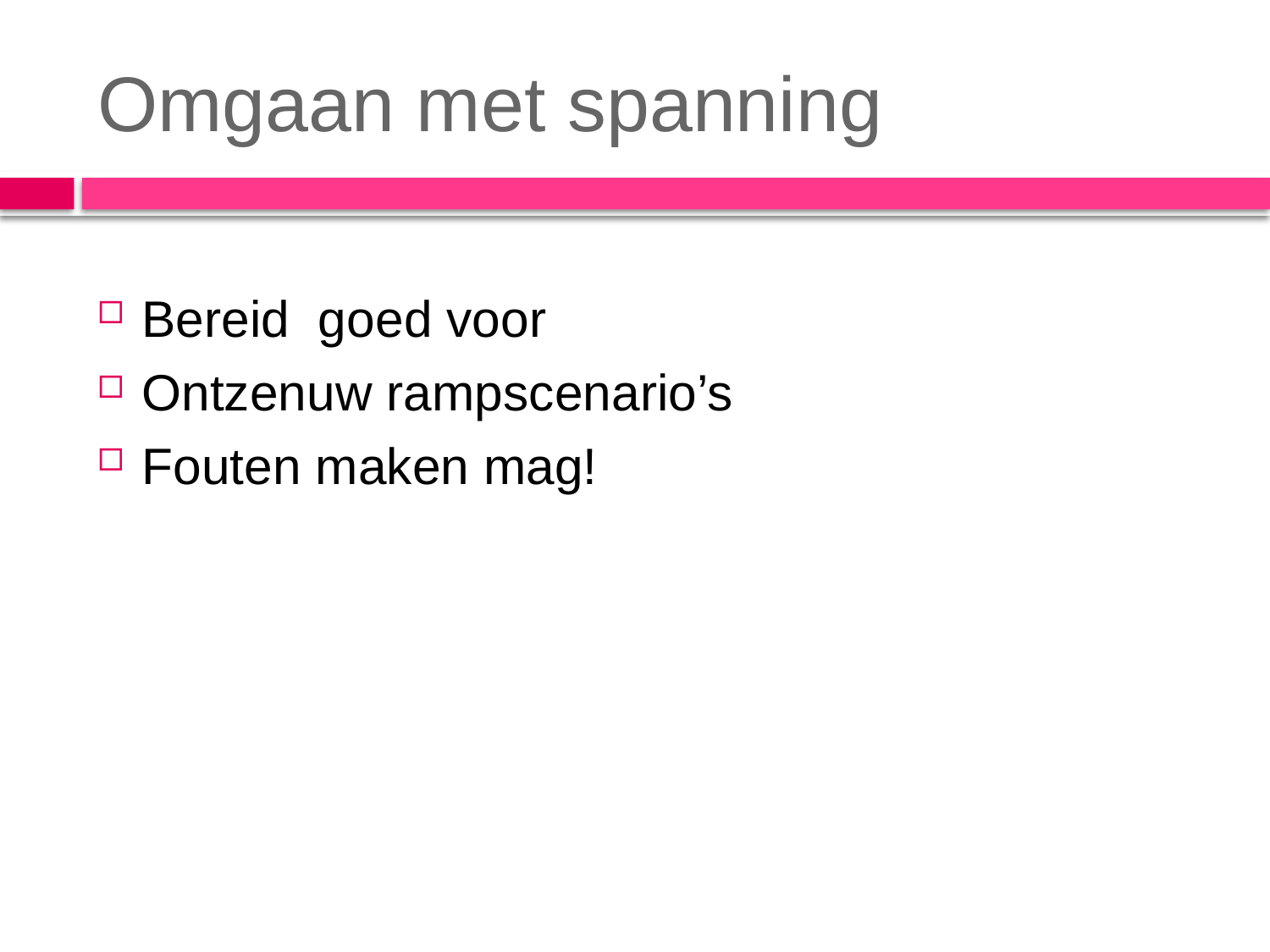

# Omgaan met spanning

Bereid  goed voor
Ontzenuw rampscenario’s
Fouten maken mag!